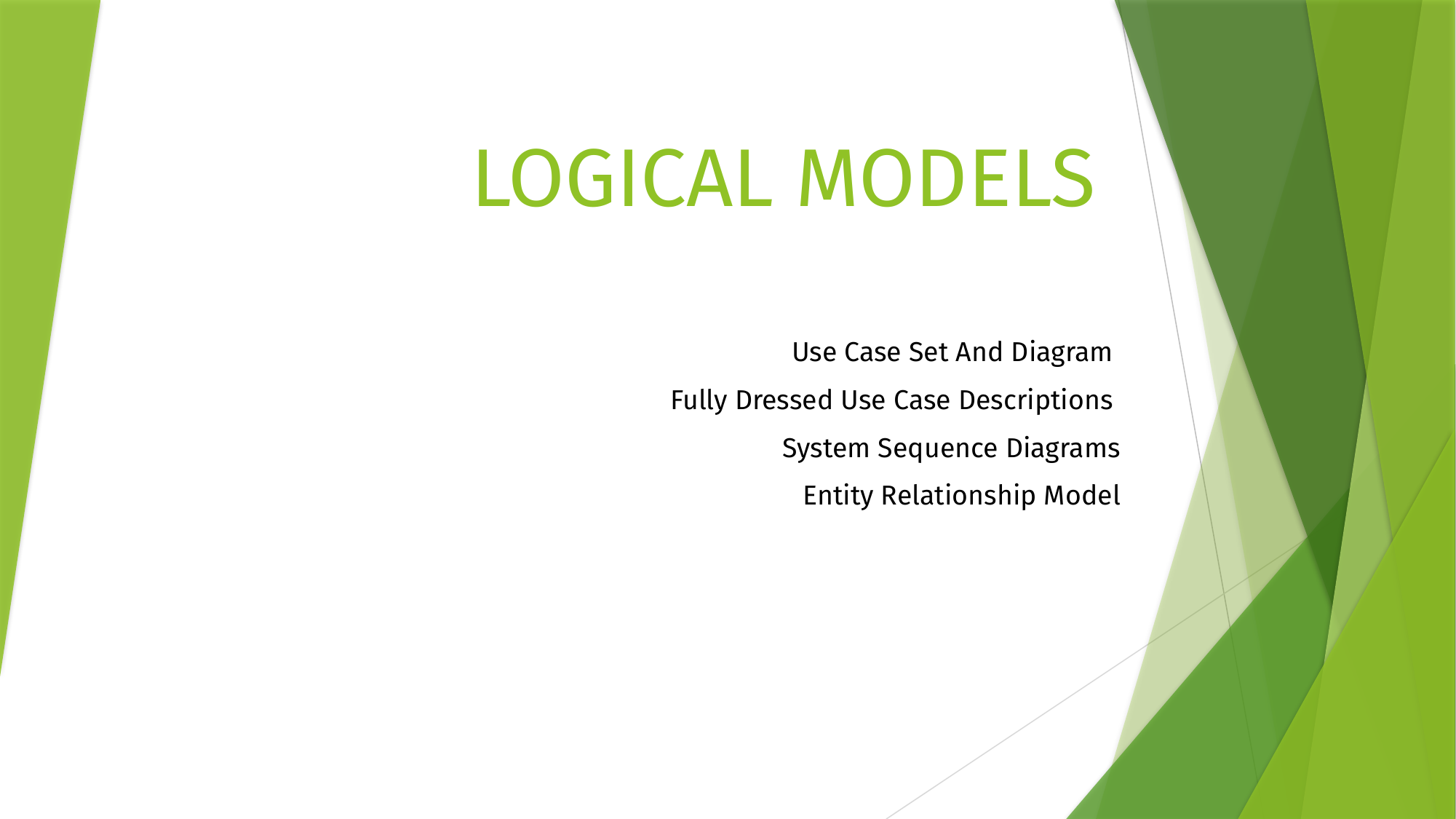

# LOGICAL MODELS
Use Case Set And Diagram
Fully Dressed Use Case Descriptions
System Sequence Diagrams
Entity Relationship Model